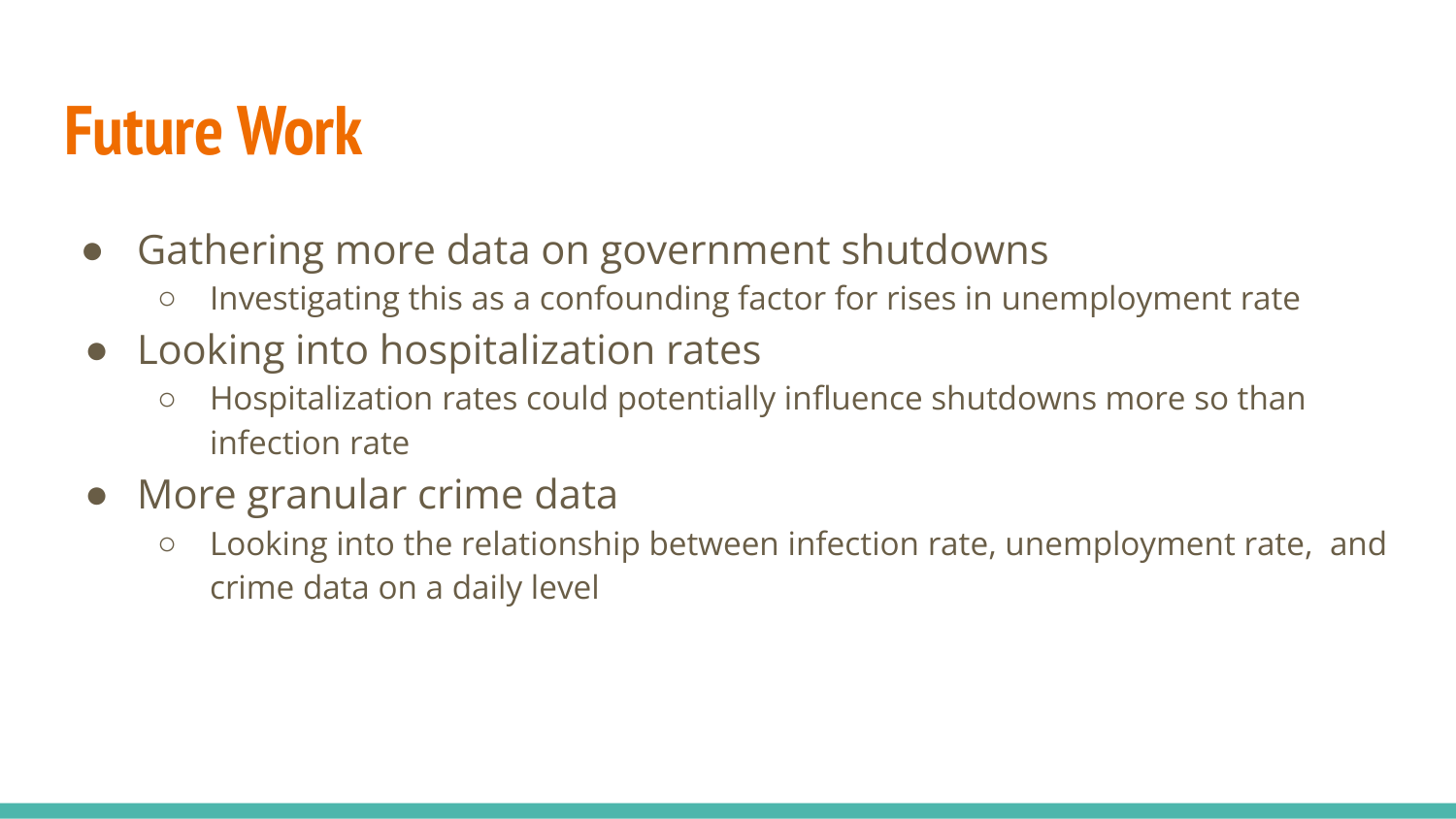

# Future Work
Gathering more data on government shutdowns
Investigating this as a confounding factor for rises in unemployment rate
Looking into hospitalization rates
Hospitalization rates could potentially influence shutdowns more so than infection rate
More granular crime data
Looking into the relationship between infection rate, unemployment rate,  and crime data on a daily level